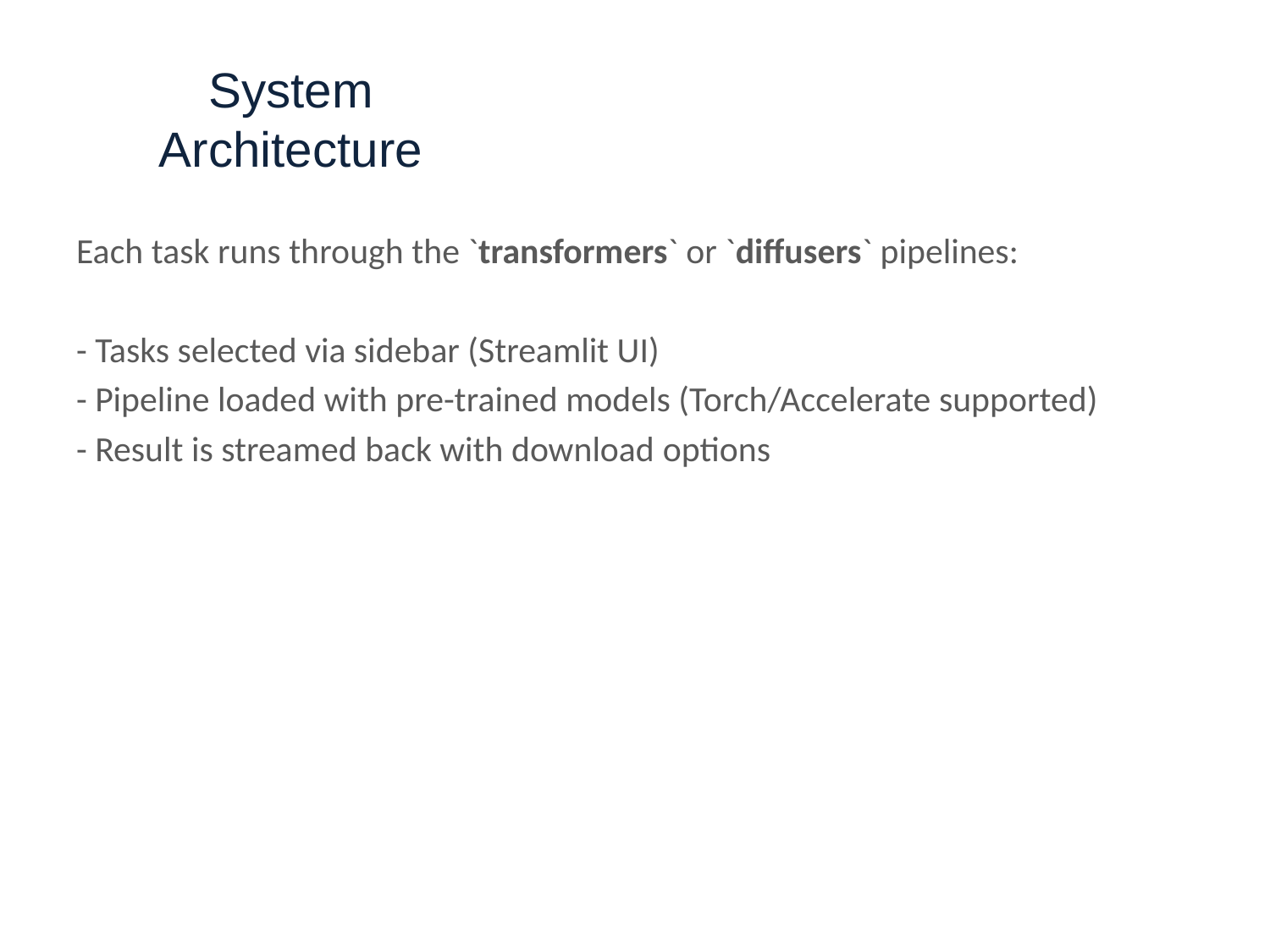

# System Architecture
Each task runs through the `transformers` or `diffusers` pipelines:

- Tasks selected via sidebar (Streamlit UI)
- Pipeline loaded with pre-trained models (Torch/Accelerate supported)
- Result is streamed back with download options